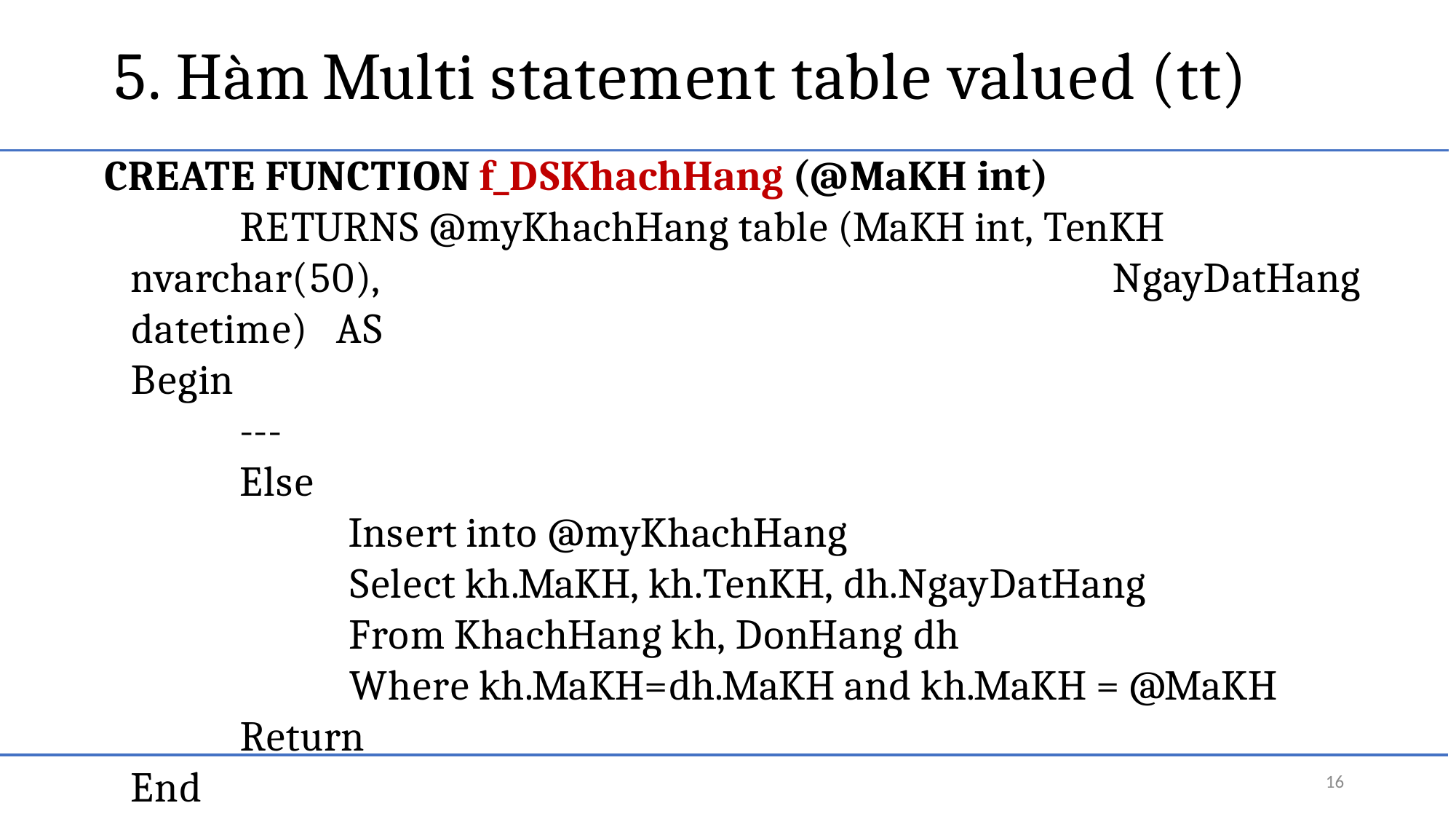

# 5. Hàm Multi statement table valued (tt)
CREATE FUNCTION f_DSKhachHang (@MaKH int)
		RETURNS @myKhachHang table (MaKH int, TenKH  nvarchar(50), 							NgayDatHang datetime)   AS
	Begin
		---
		Else
			Insert into @myKhachHang
			Select kh.MaKH, kh.TenKH, dh.NgayDatHang
			From KhachHang kh, DonHang dh
			Where kh.MaKH=dh.MaKH and kh.MaKH = @MaKH
		Return
	End
16